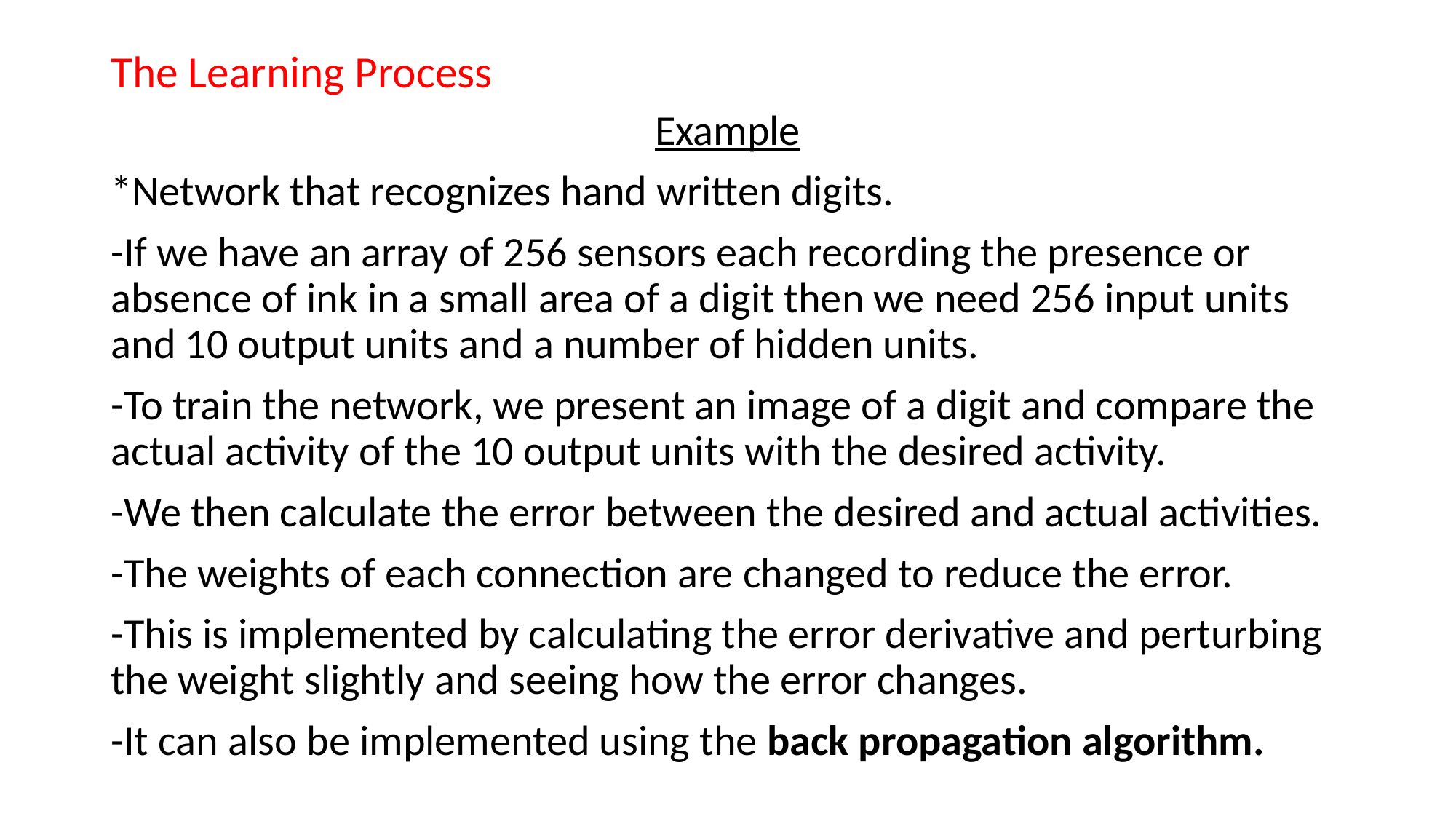

# The Learning Process
Example
*Network that recognizes hand written digits.
-If we have an array of 256 sensors each recording the presence or absence of ink in a small area of a digit then we need 256 input units and 10 output units and a number of hidden units.
-To train the network, we present an image of a digit and compare the actual activity of the 10 output units with the desired activity.
-We then calculate the error between the desired and actual activities.
-The weights of each connection are changed to reduce the error.
-This is implemented by calculating the error derivative and perturbing the weight slightly and seeing how the error changes.
-It can also be implemented using the back propagation algorithm.